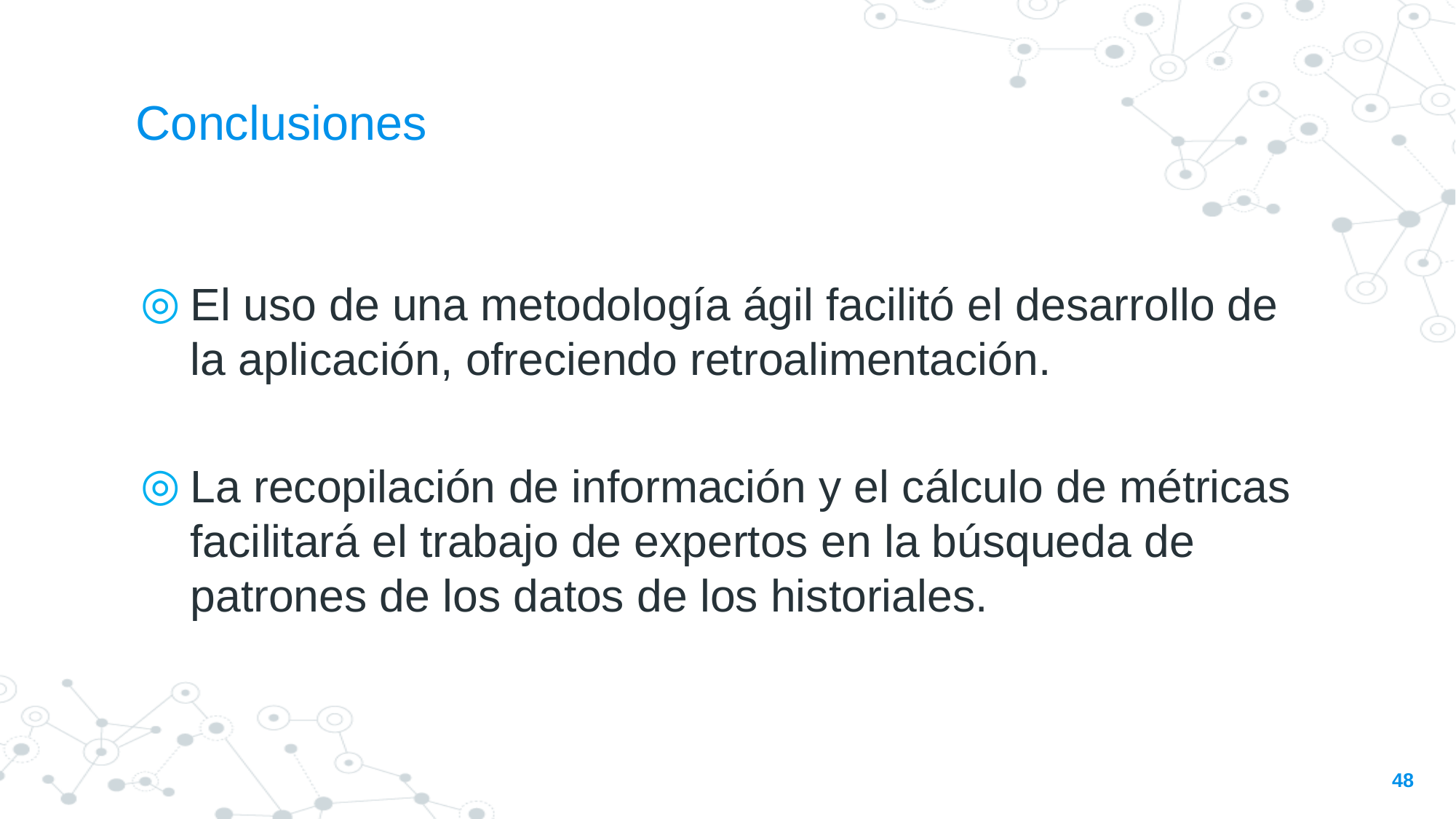

# Conclusiones

El uso de una metodología ágil facilitó el desarrollo de la aplicación, ofreciendo retroalimentación.

La recopilación de información y el cálculo de métricas facilitará el trabajo de expertos en la búsqueda de patrones de los datos de los historiales.

48